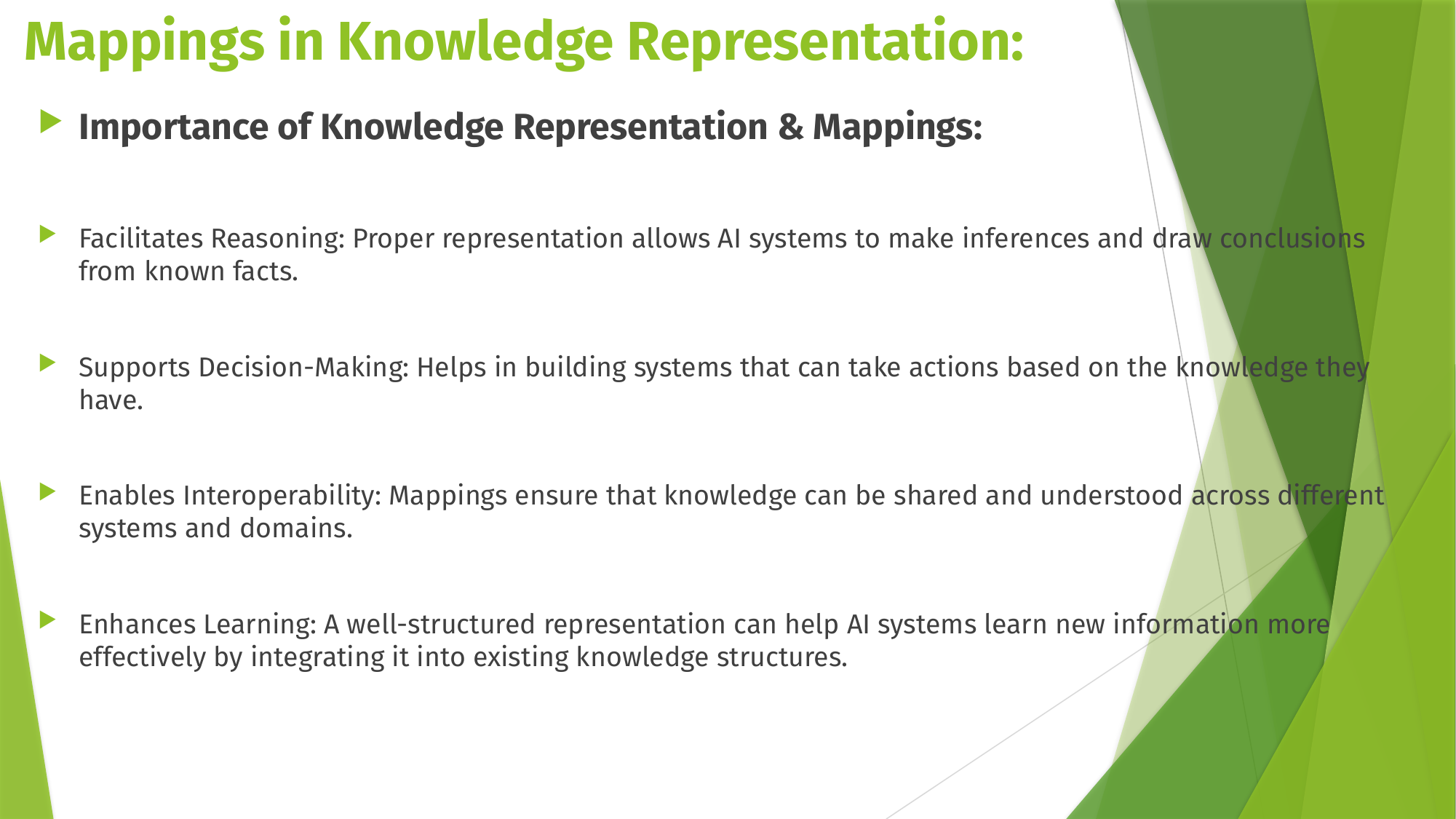

# Mappings in Knowledge Representation:
Importance of Knowledge Representation & Mappings:

Facilitates Reasoning: Proper representation allows AI systems to make inferences and draw conclusions from known facts.

Supports Decision-Making: Helps in building systems that can take actions based on the knowledge they have.

Enables Interoperability: Mappings ensure that knowledge can be shared and understood across different systems and domains.

Enhances Learning: A well-structured representation can help AI systems learn new information more effectively by integrating it into existing knowledge structures.